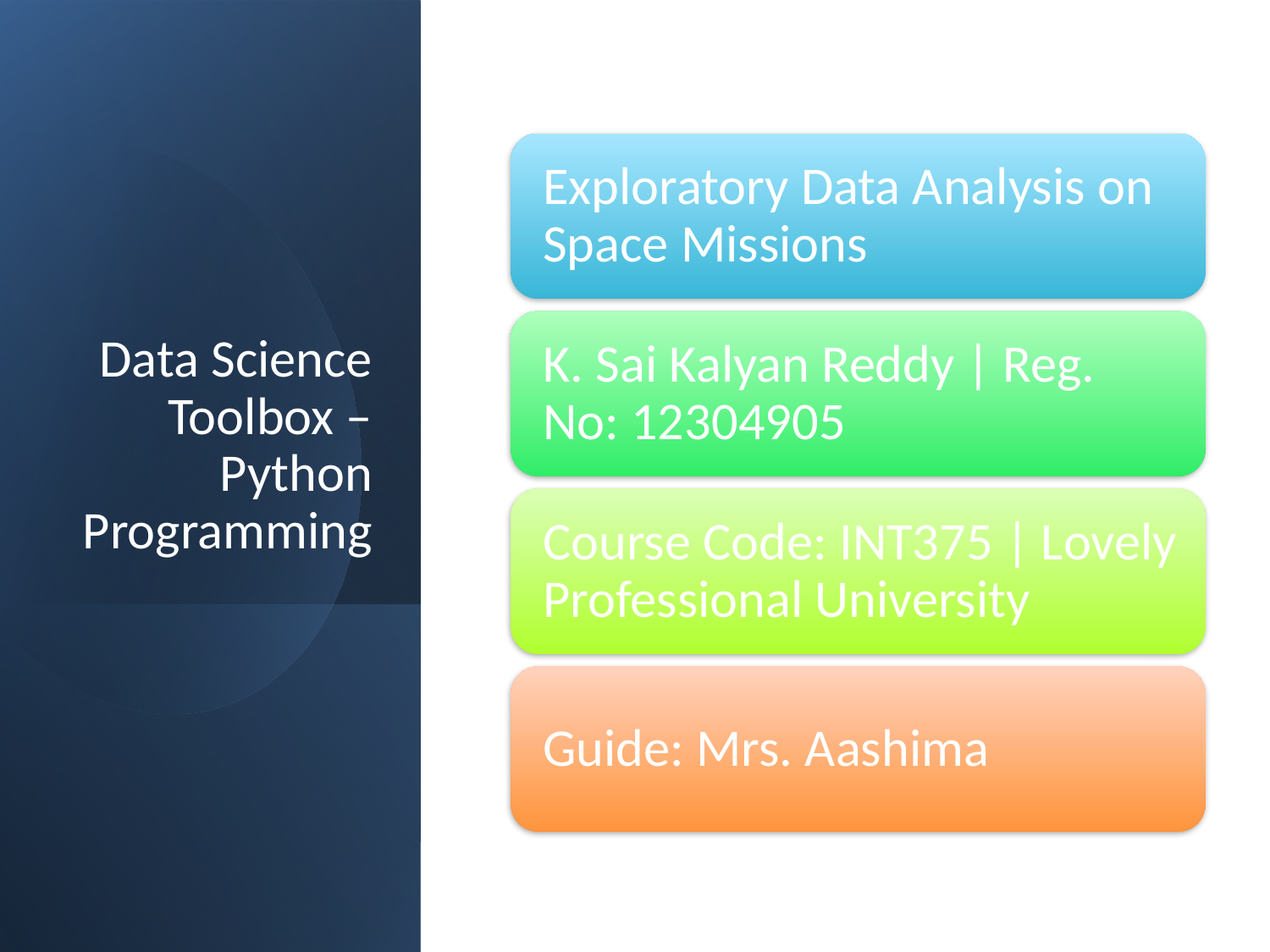

Exploratory Data Analysis on Space Missions
K. Sai Kalyan Reddy | Reg. No: 12304905
Course Code: INT375 | Lovely Professional University
Guide: Mrs. Aashima

# Data Science Toolbox – Python Programming